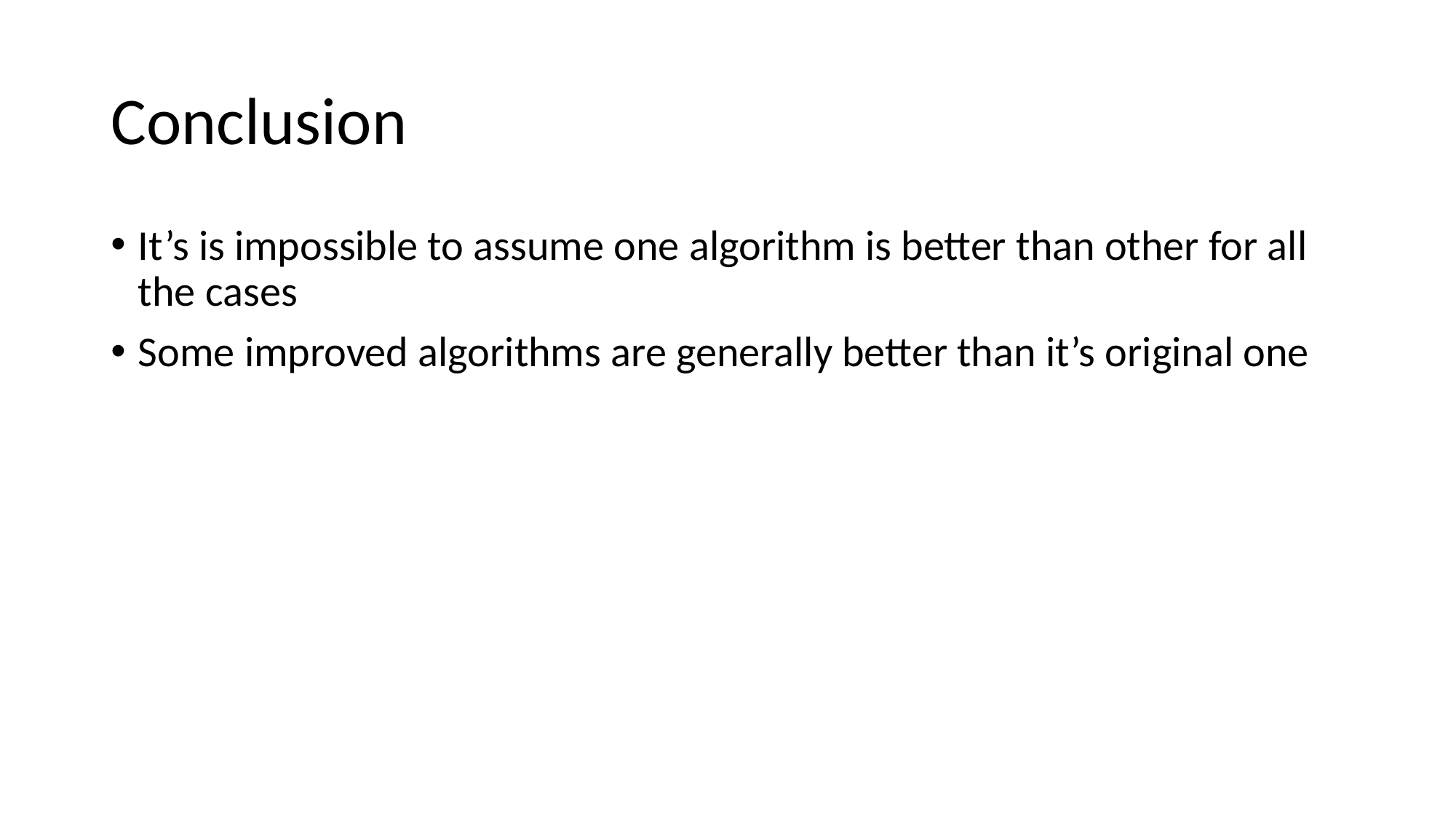

# Conclusion
It’s is impossible to assume one algorithm is better than other for all the cases
Some improved algorithms are generally better than it’s original one